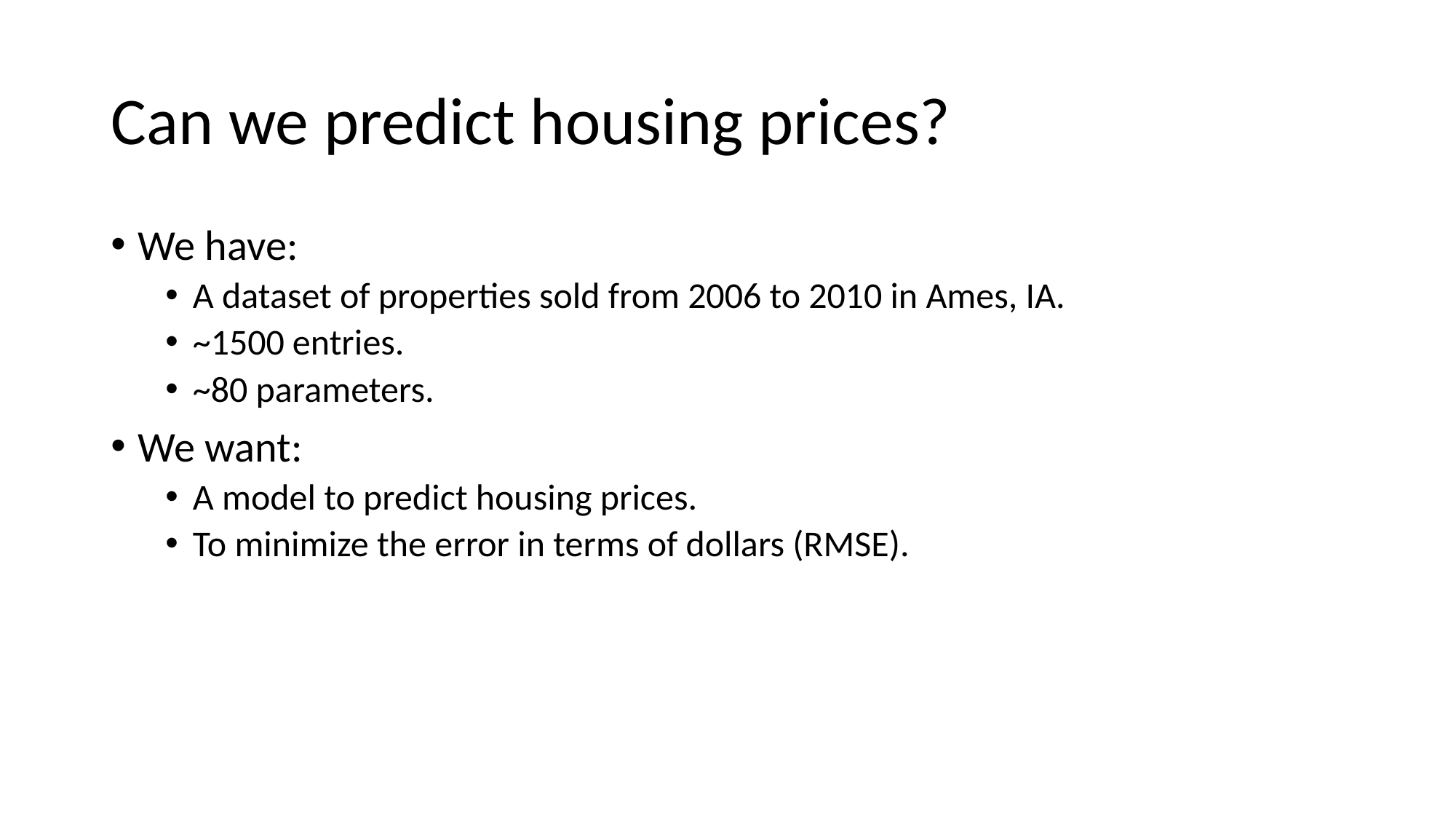

# Can we predict housing prices?
We have:
A dataset of properties sold from 2006 to 2010 in Ames, IA.
~1500 entries.
~80 parameters.
We want:
A model to predict housing prices.
To minimize the error in terms of dollars (RMSE).